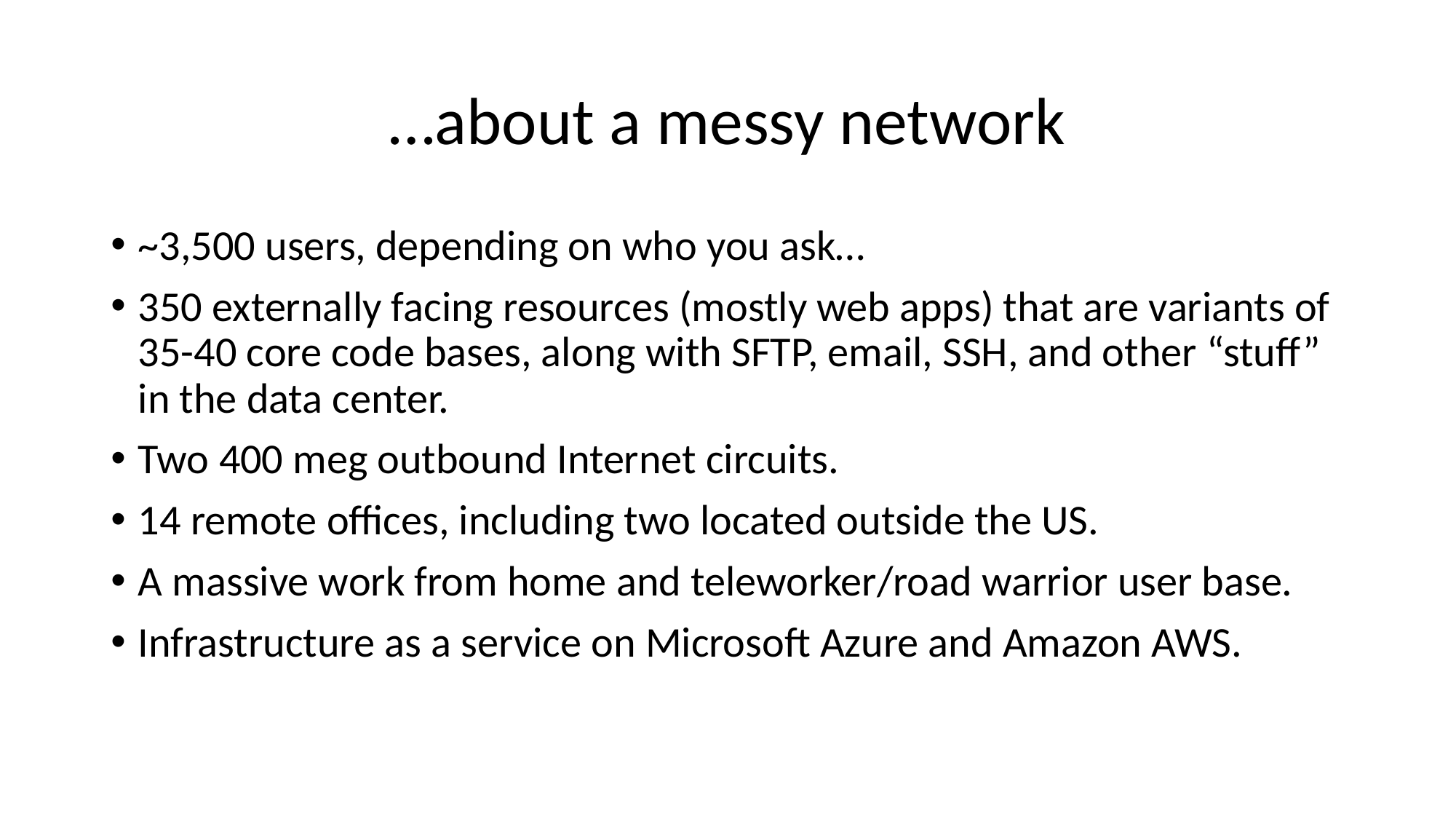

# …about a messy network
~3,500 users, depending on who you ask…
350 externally facing resources (mostly web apps) that are variants of 35-40 core code bases, along with SFTP, email, SSH, and other “stuff” in the data center.
Two 400 meg outbound Internet circuits.
14 remote offices, including two located outside the US.
A massive work from home and teleworker/road warrior user base.
Infrastructure as a service on Microsoft Azure and Amazon AWS.